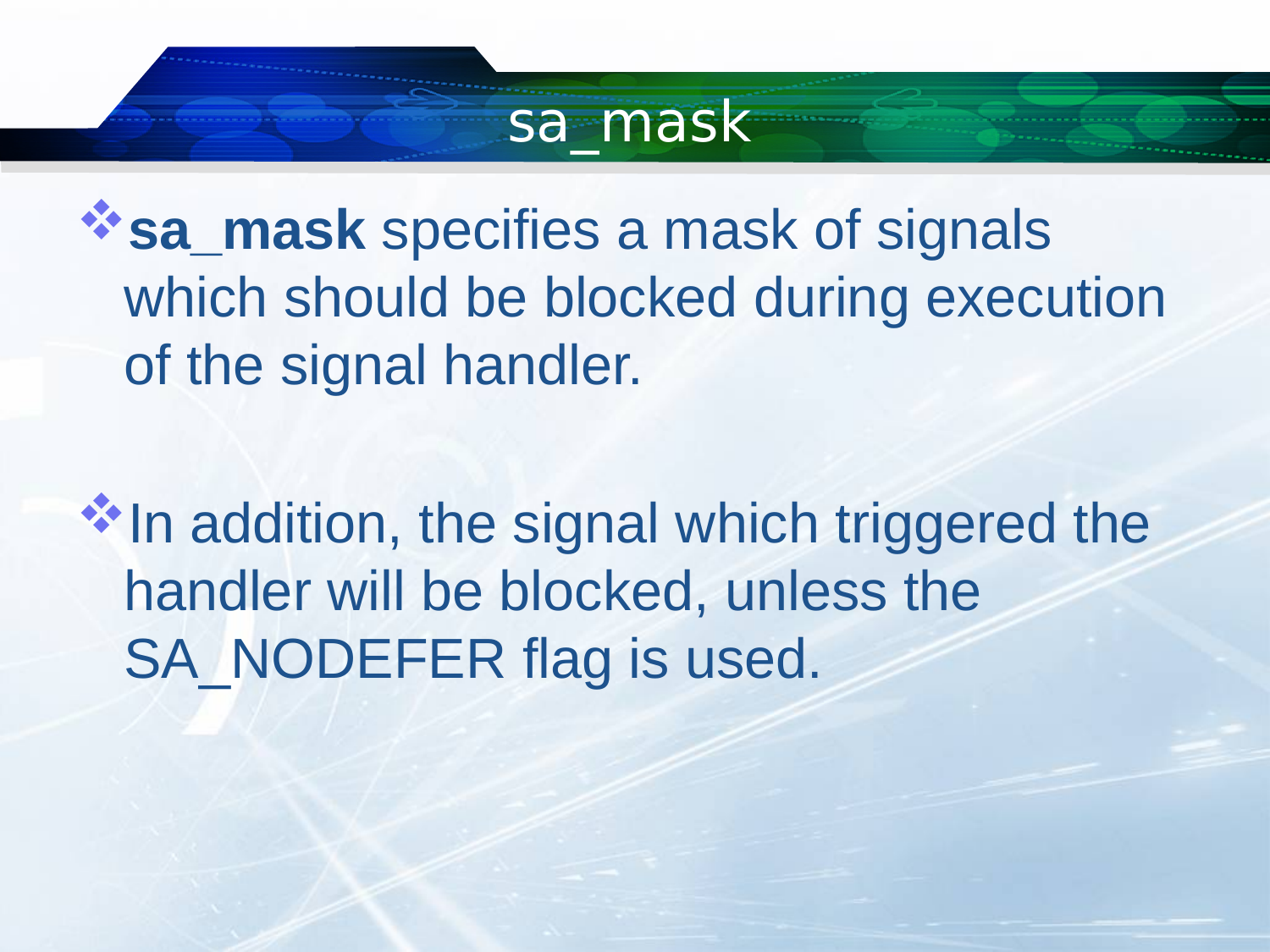

# sa_mask
sa_mask specifies a mask of signals which should be blocked during execution of the signal handler.

In addition, the signal which triggered the handler will be blocked, unless the SA_NODEFER flag is used.